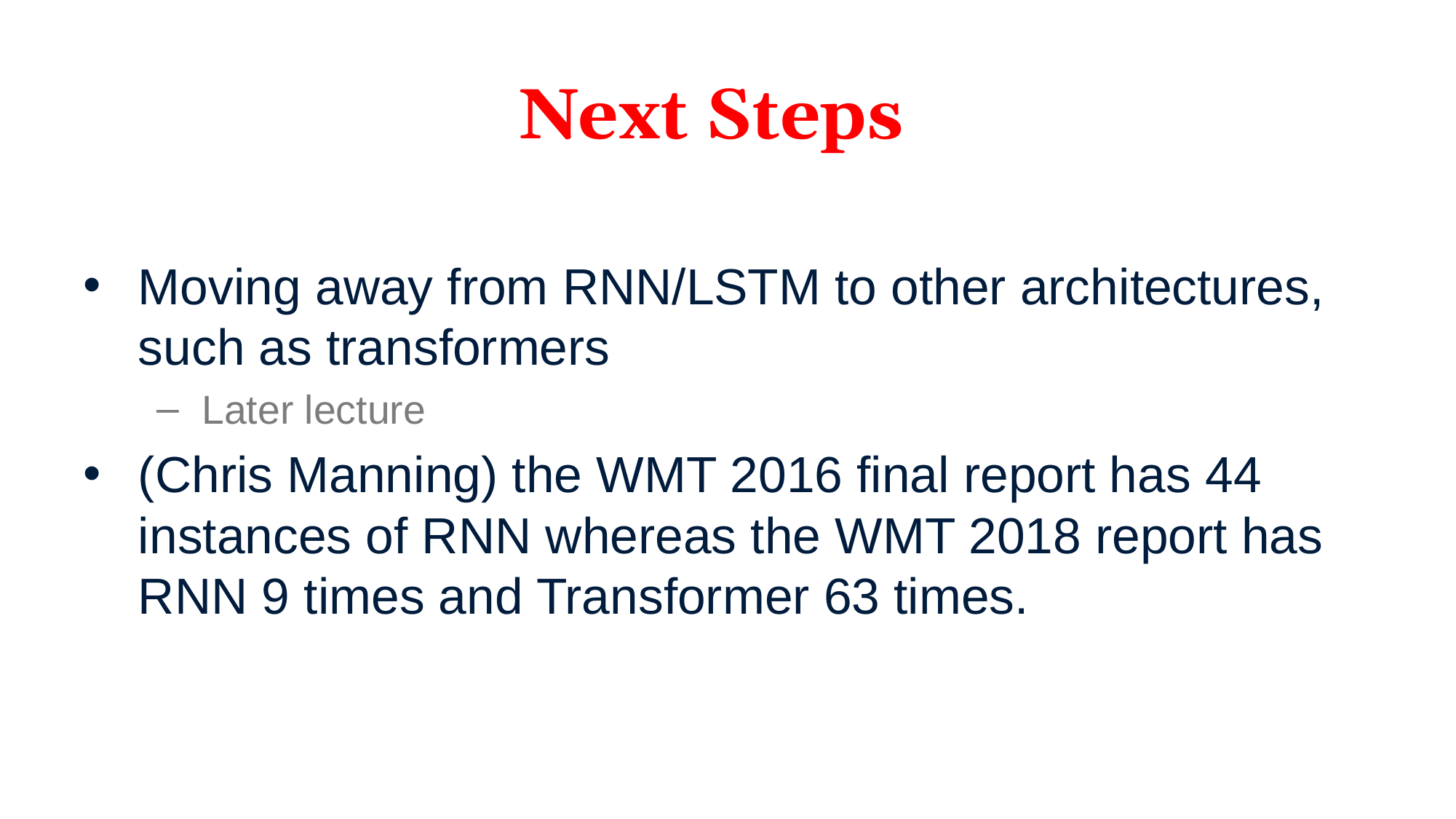

# Next Steps
Moving away from RNN/LSTM to other architectures, such as transformers
Later lecture
(Chris Manning) the WMT 2016 final report has 44 instances of RNN whereas the WMT 2018 report has RNN 9 times and Transformer 63 times.